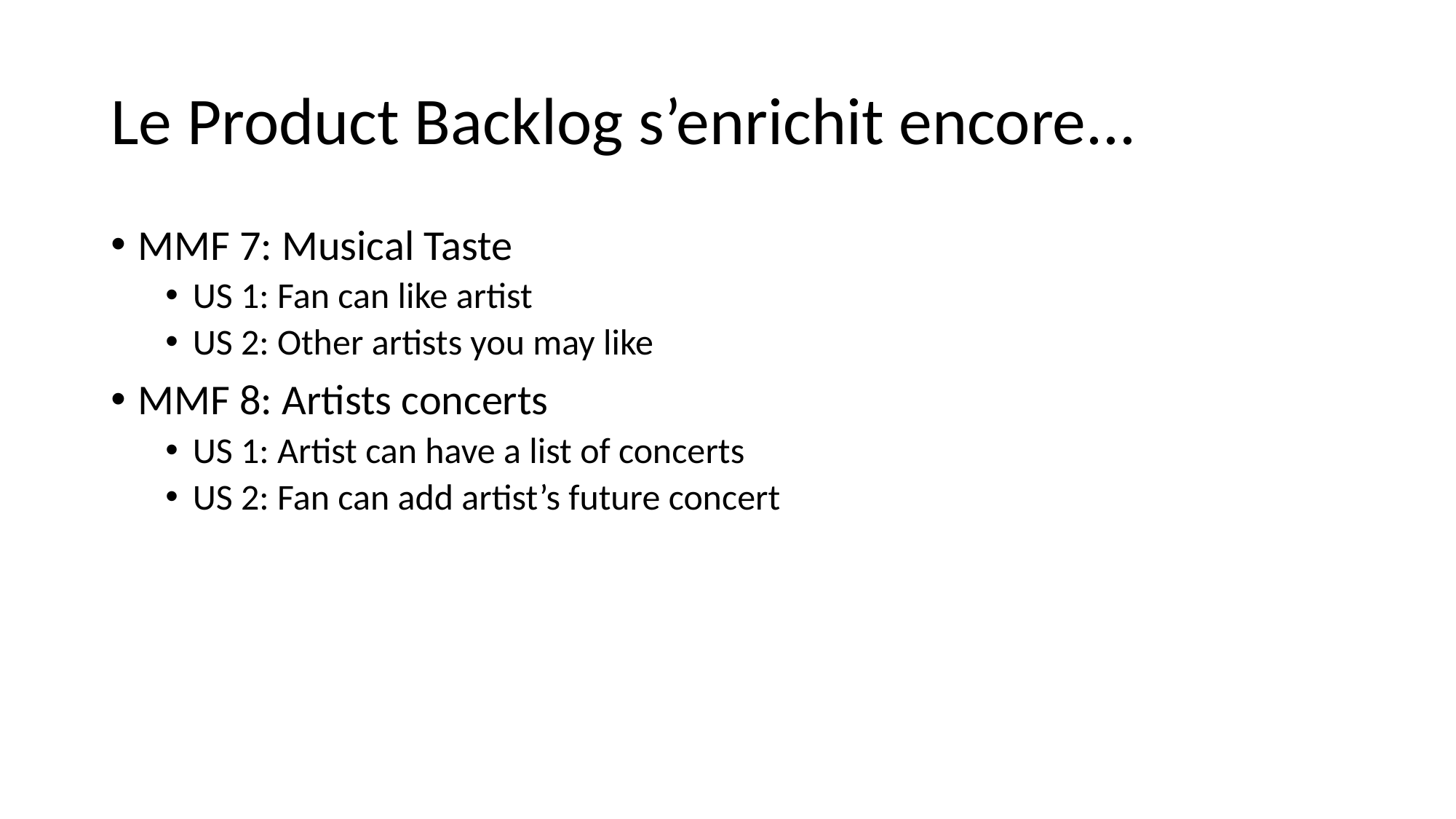

# Le Product Backlog s’enrichit encore...
MMF 7: Musical Taste
US 1: Fan can like artist
US 2: Other artists you may like
MMF 8: Artists concerts
US 1: Artist can have a list of concerts
US 2: Fan can add artist’s future concert